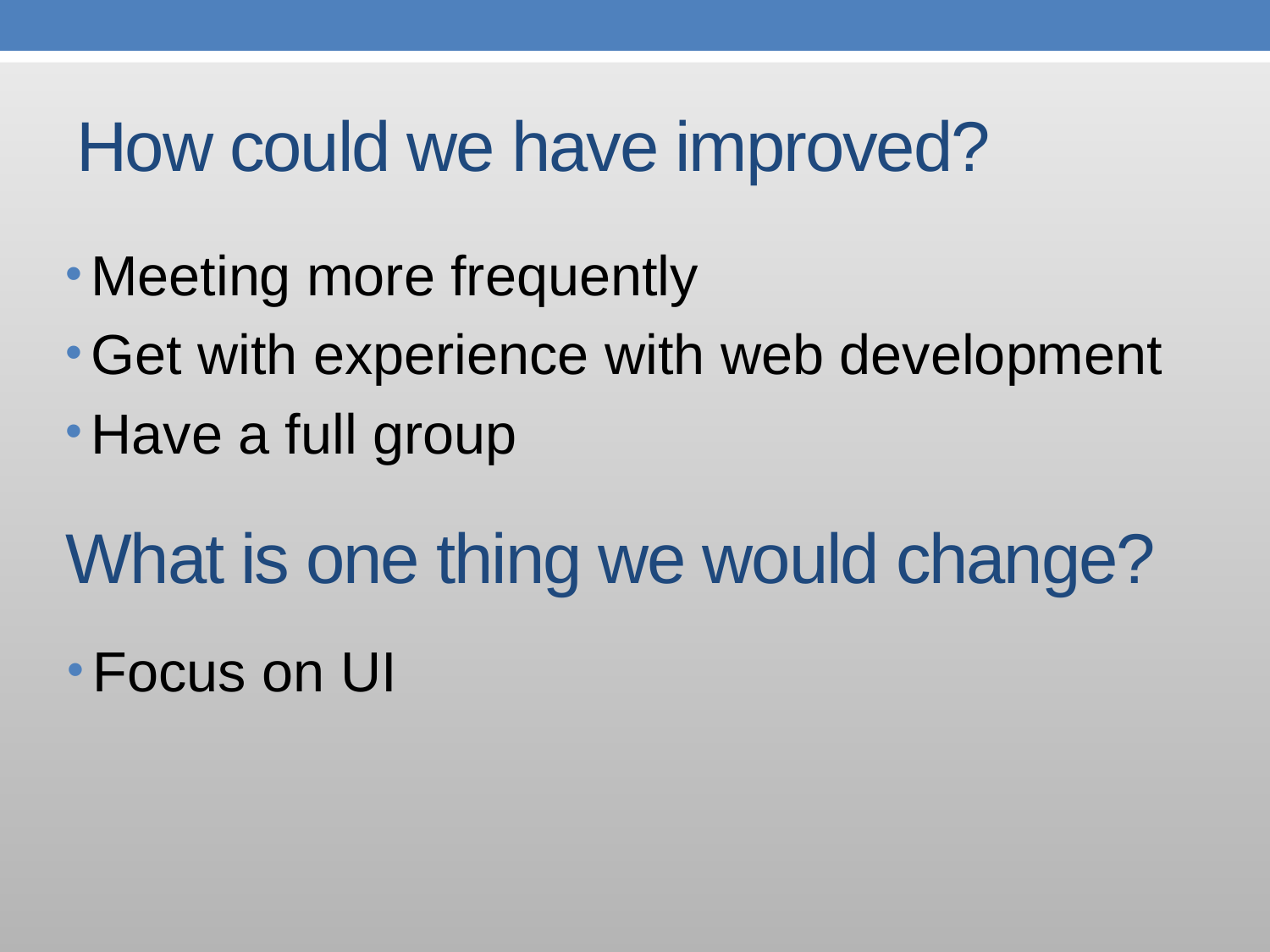

# How could we have improved?
Meeting more frequently
Get with experience with web development
Have a full group

What is one thing we would change?
Focus on UI